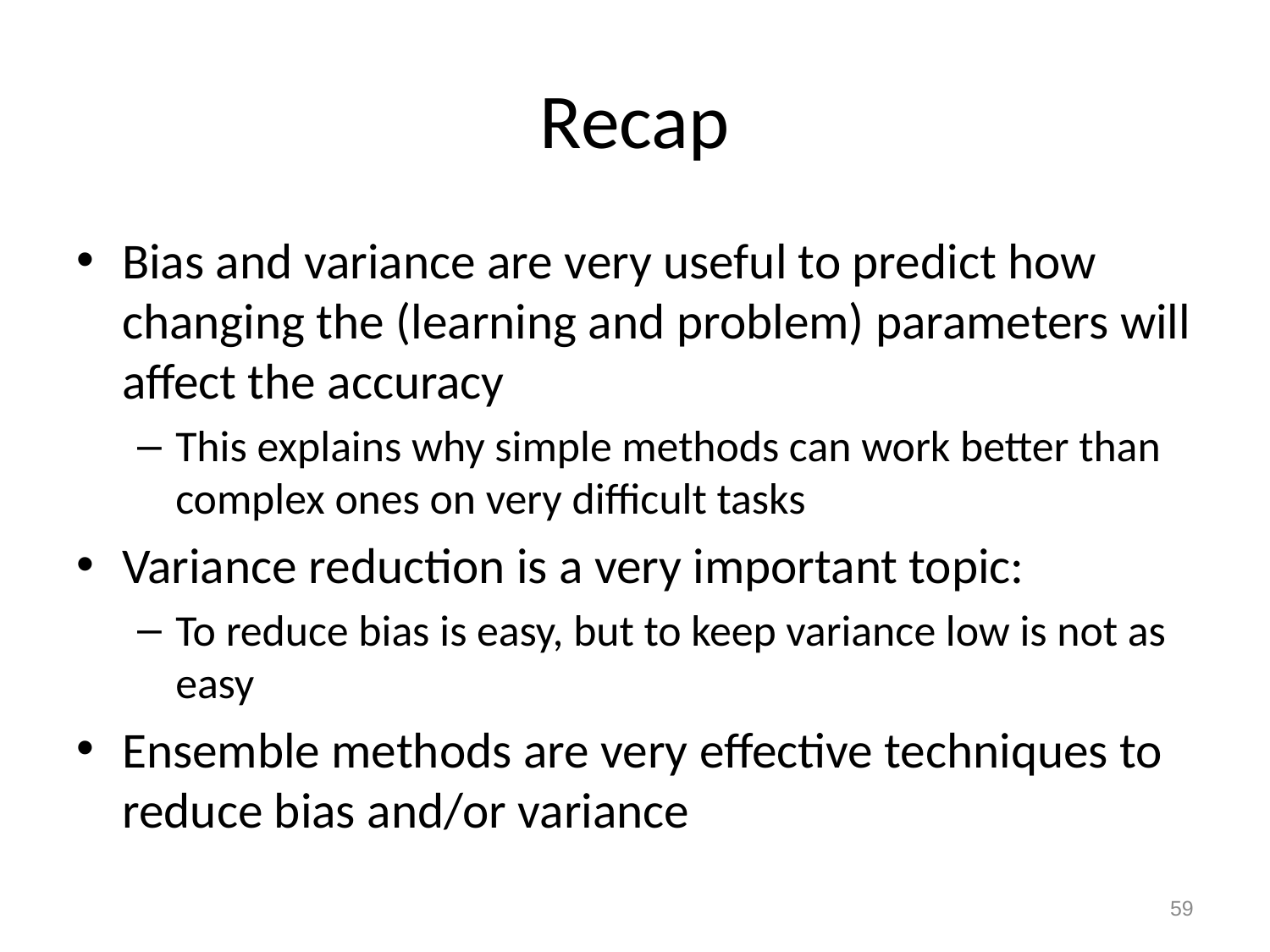

# Recap
Bias and variance are very useful to predict how changing the (learning and problem) parameters will affect the accuracy
This explains why simple methods can work better than complex ones on very difficult tasks
Variance reduction is a very important topic:
To reduce bias is easy, but to keep variance low is not as easy
Ensemble methods are very effective techniques to reduce bias and/or variance

59